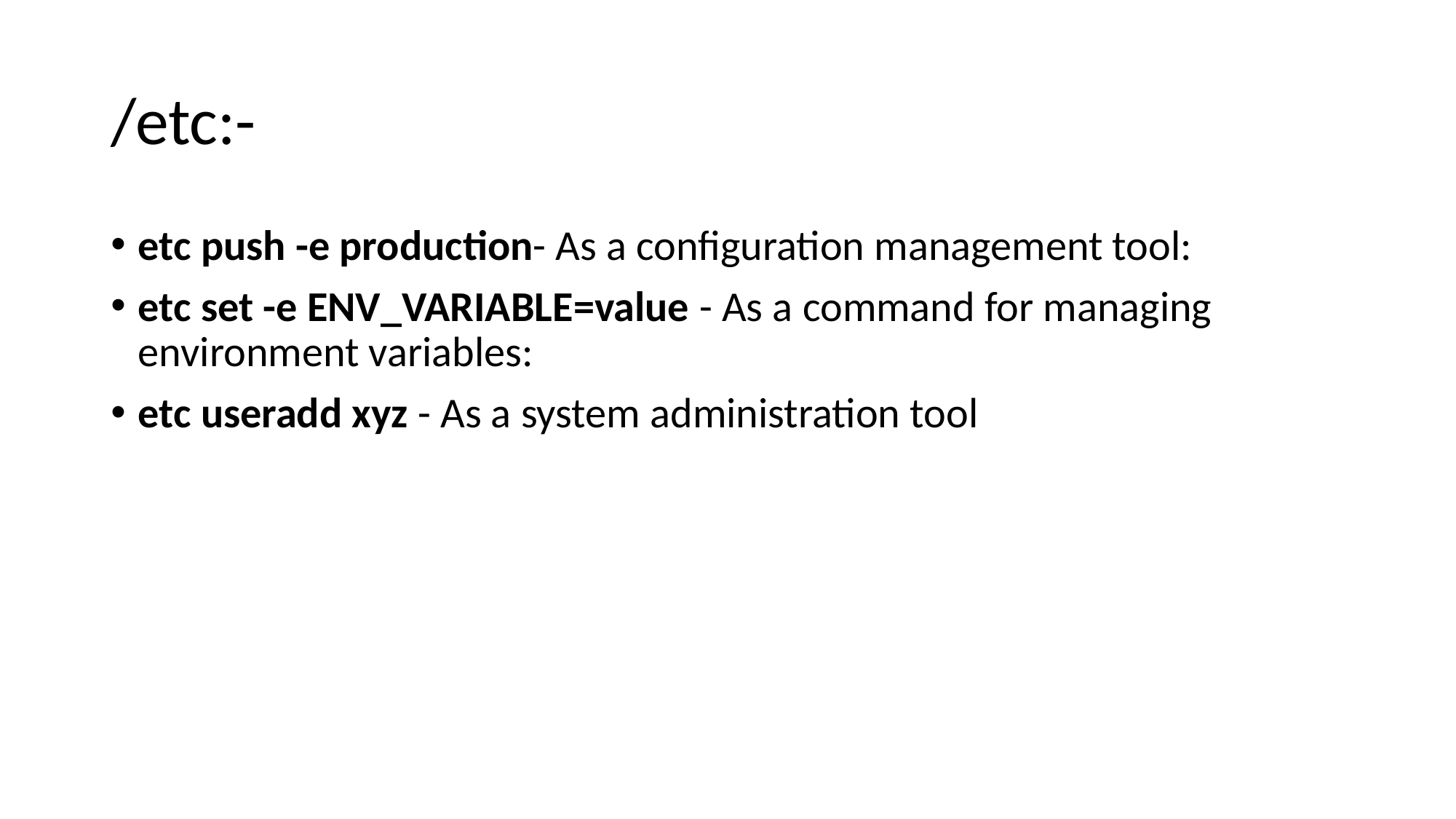

# /etc:-
etc push -e production- As a configuration management tool:
etc set -e ENV_VARIABLE=value - As a command for managing environment variables:
etc useradd xyz - As a system administration tool